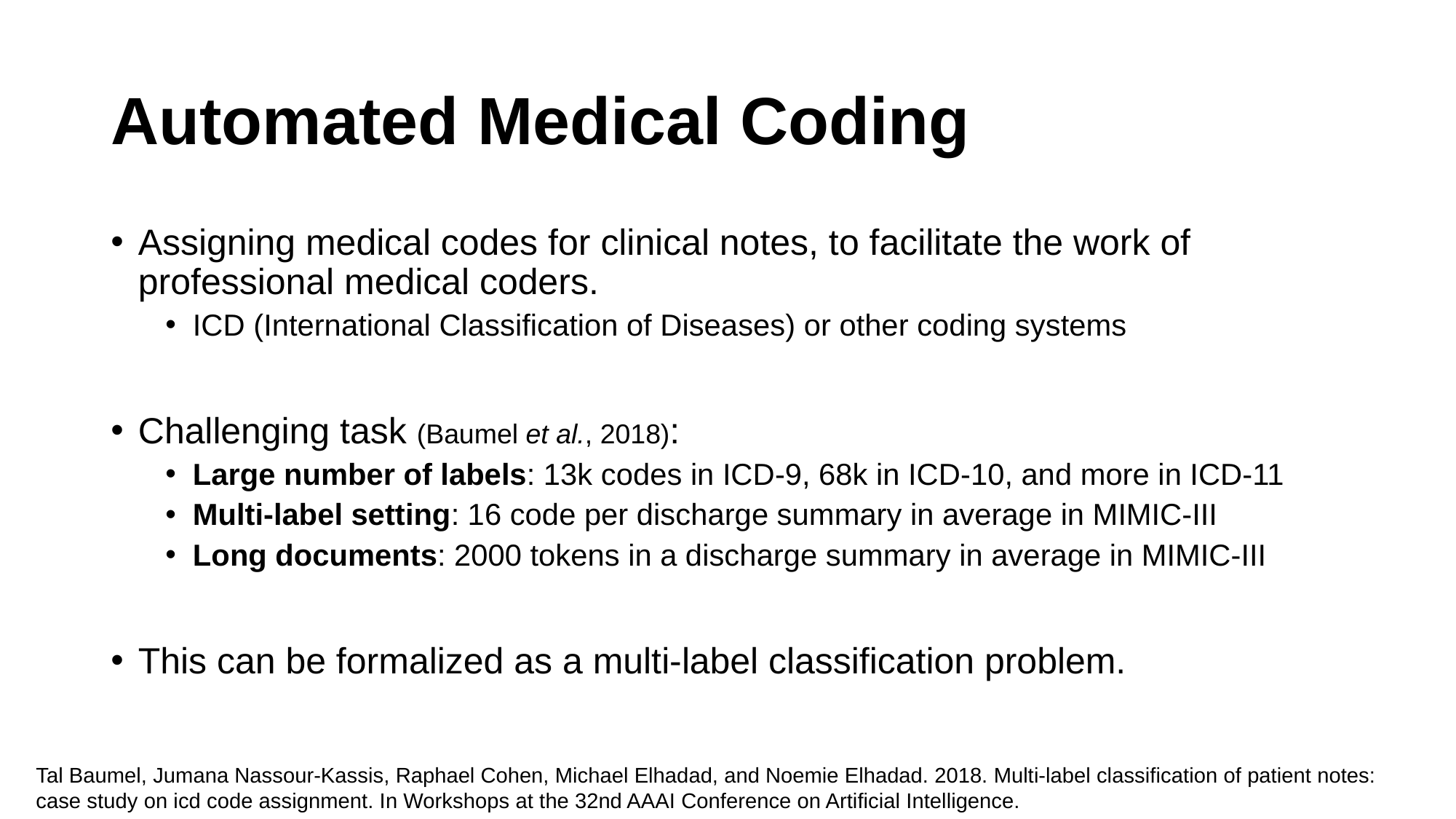

# Automated Medical Coding
Assigning medical codes for clinical notes, to facilitate the work of professional medical coders.
ICD (International Classification of Diseases) or other coding systems

Challenging task (Baumel et al., 2018):
Large number of labels: 13k codes in ICD-9, 68k in ICD-10, and more in ICD-11
Multi-label setting: 16 code per discharge summary in average in MIMIC-III
Long documents: 2000 tokens in a discharge summary in average in MIMIC-III

This can be formalized as a multi-label classification problem.
Tal Baumel, Jumana Nassour-Kassis, Raphael Cohen, Michael Elhadad, and Noemie Elhadad. 2018. Multi-label classification of patient notes: case study on icd code assignment. In Workshops at the 32nd AAAI Conference on Artificial Intelligence.